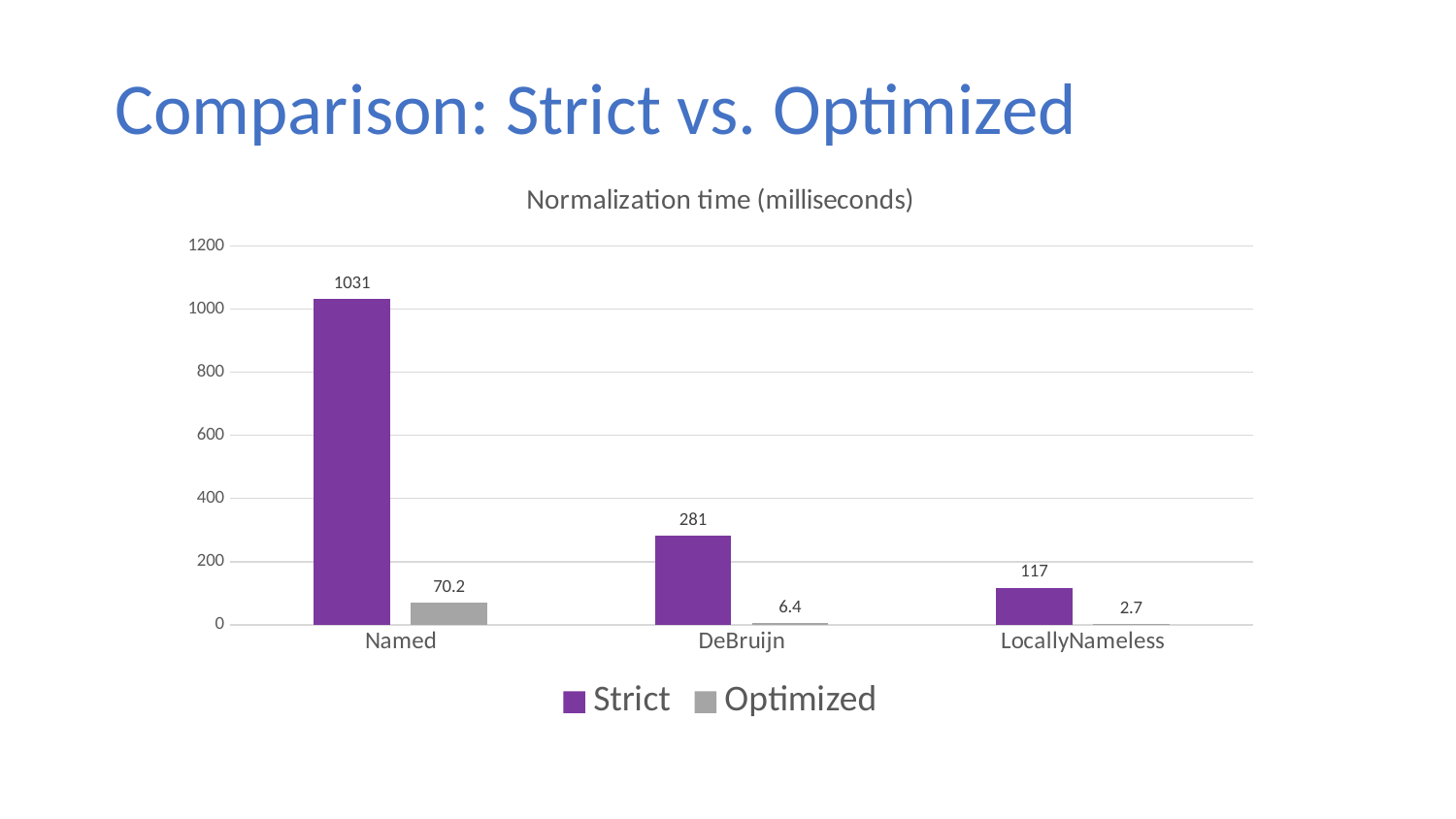

# Comparison: Strict vs. Optimized

### Chart: Normalization time (milliseconds)

| Category | Strict | Optimized |
|---|---|---|
| Named | 1031.21082369216 | 70.2454230803803 |
| DeBruijn | 281.286731756893 | 6.35108187259441 |
| LocallyNameless | 117.178582772651 | 2.7136571376671 |